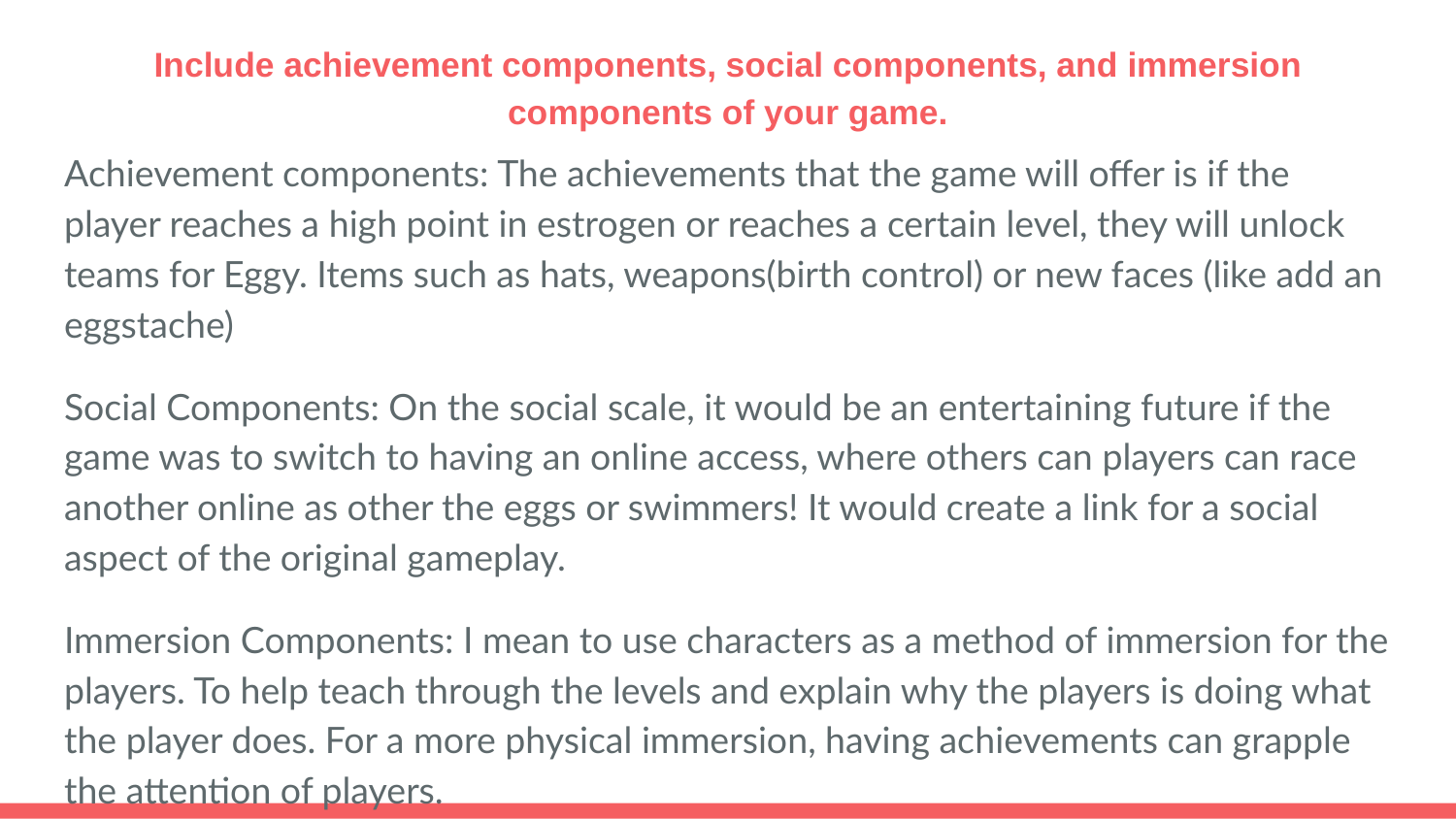

# Include achievement components, social components, and immersion components of your game.

Achievement components: The achievements that the game will offer is if the player reaches a high point in estrogen or reaches a certain level, they will unlock teams for Eggy. Items such as hats, weapons(birth control) or new faces (like add an eggstache)
Social Components: On the social scale, it would be an entertaining future if the game was to switch to having an online access, where others can players can race another online as other the eggs or swimmers! It would create a link for a social aspect of the original gameplay.
Immersion Components: I mean to use characters as a method of immersion for the players. To help teach through the levels and explain why the players is doing what the player does. For a more physical immersion, having achievements can grapple the attention of players.